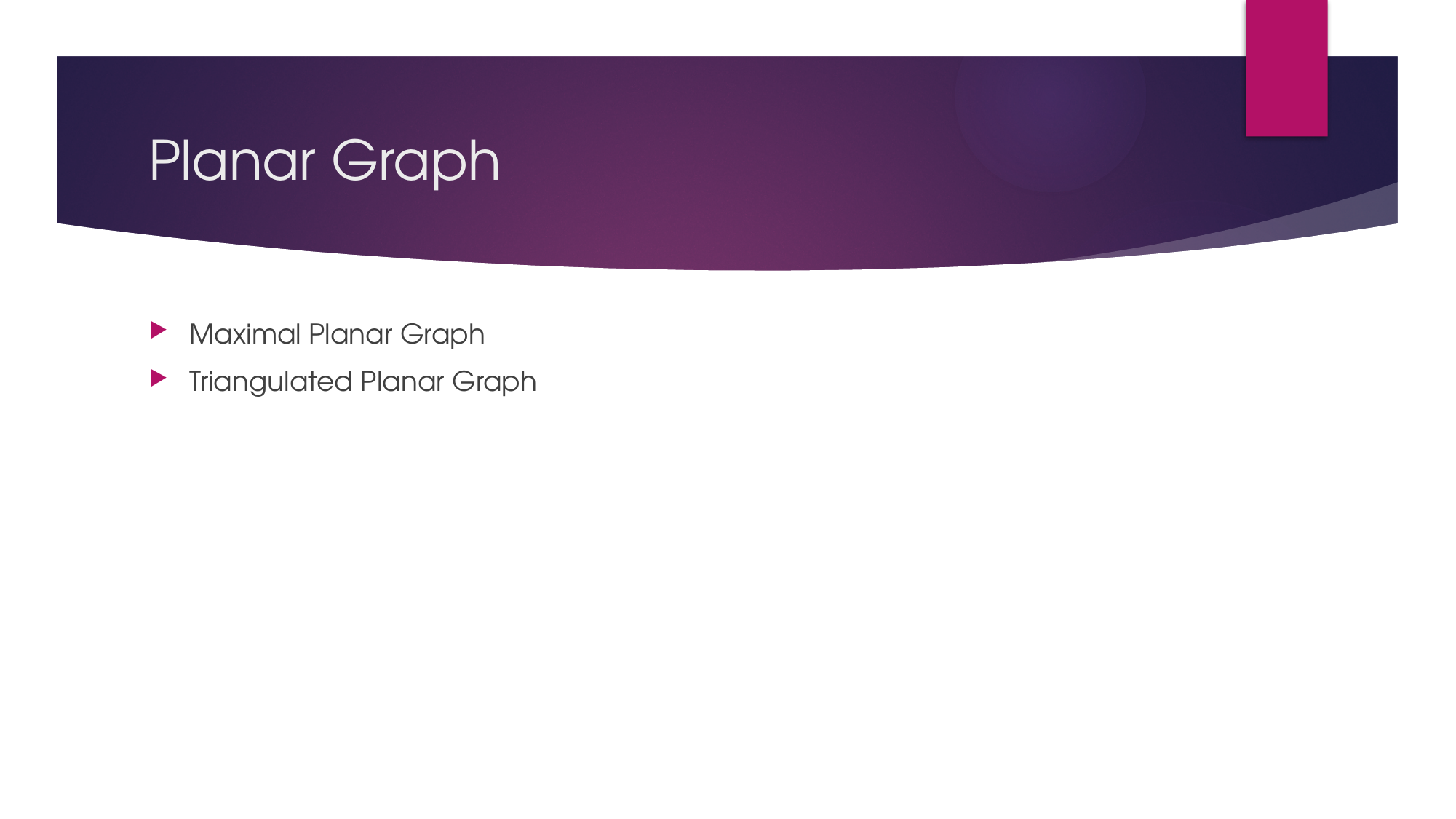

# Planar Graph
Maximal Planar Graph
Triangulated Planar Graph